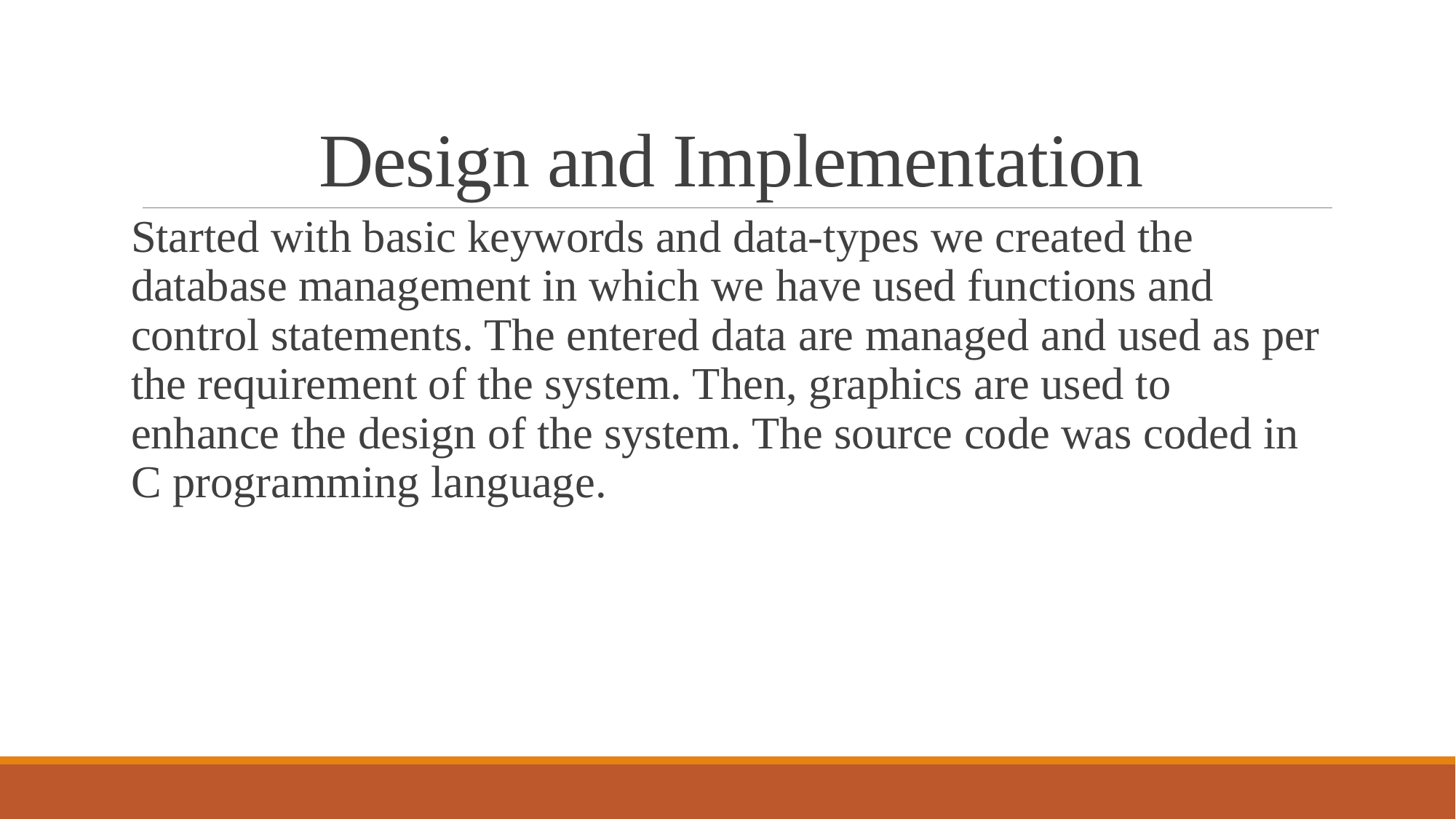

# Design and Implementation
Started with basic keywords and data-types we created the database management in which we have used functions and control statements. The entered data are managed and used as per the requirement of the system. Then, graphics are used to enhance the design of the system. The source code was coded in C programming language.